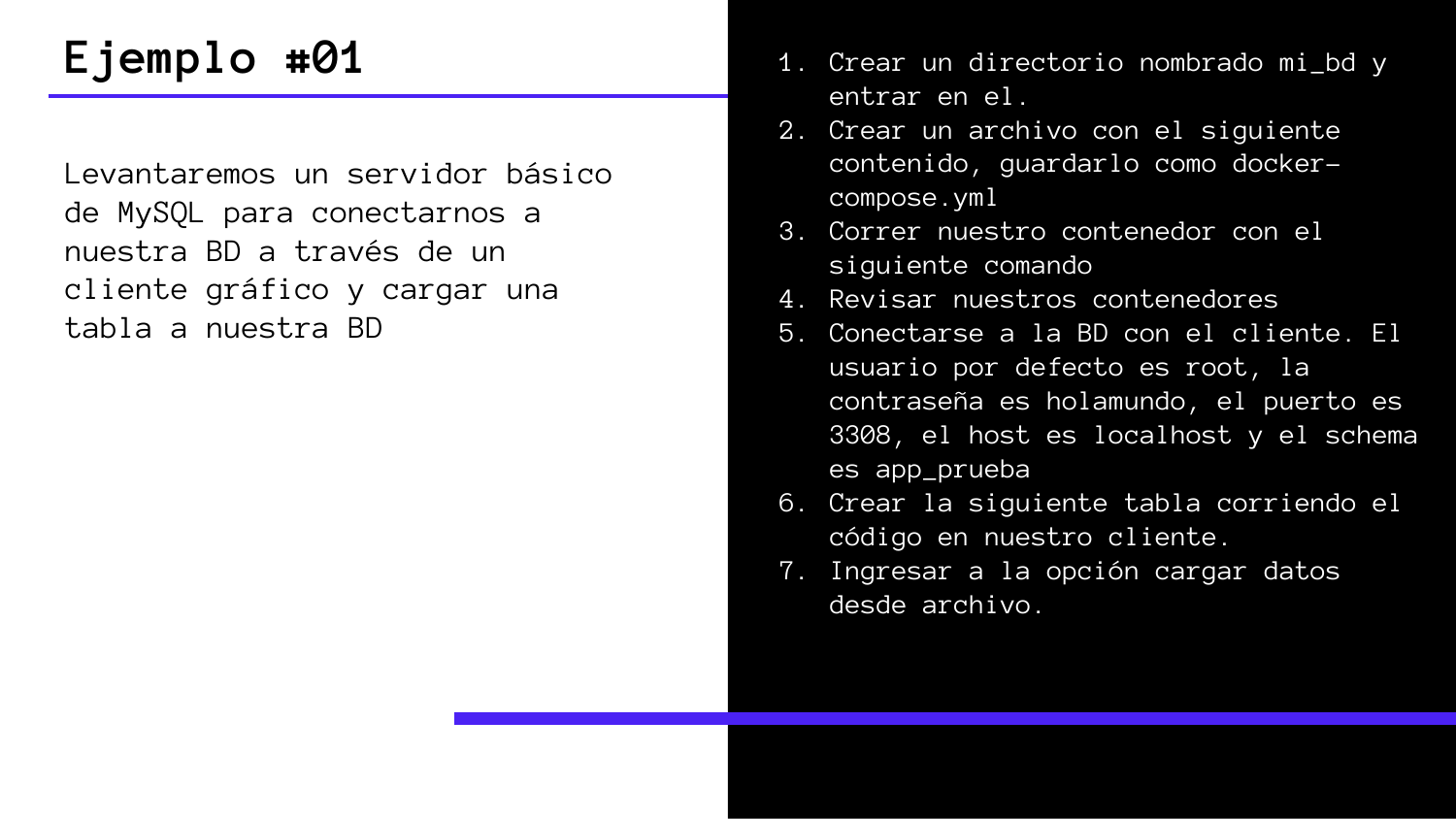

# Ejemplo #01
Crear un directorio nombrado mi_bd y entrar en el.
Crear un archivo con el siguiente contenido, guardarlo como docker-compose.yml
Correr nuestro contenedor con el siguiente comando
Revisar nuestros contenedores
Conectarse a la BD con el cliente. El usuario por defecto es root, la contraseña es holamundo, el puerto es 3308, el host es localhost y el schema es app_prueba
Crear la siguiente tabla corriendo el código en nuestro cliente.
Ingresar a la opción cargar datos desde archivo.
Levantaremos un servidor básico de MySQL para conectarnos a nuestra BD a través de un cliente gráfico y cargar una tabla a nuestra BD